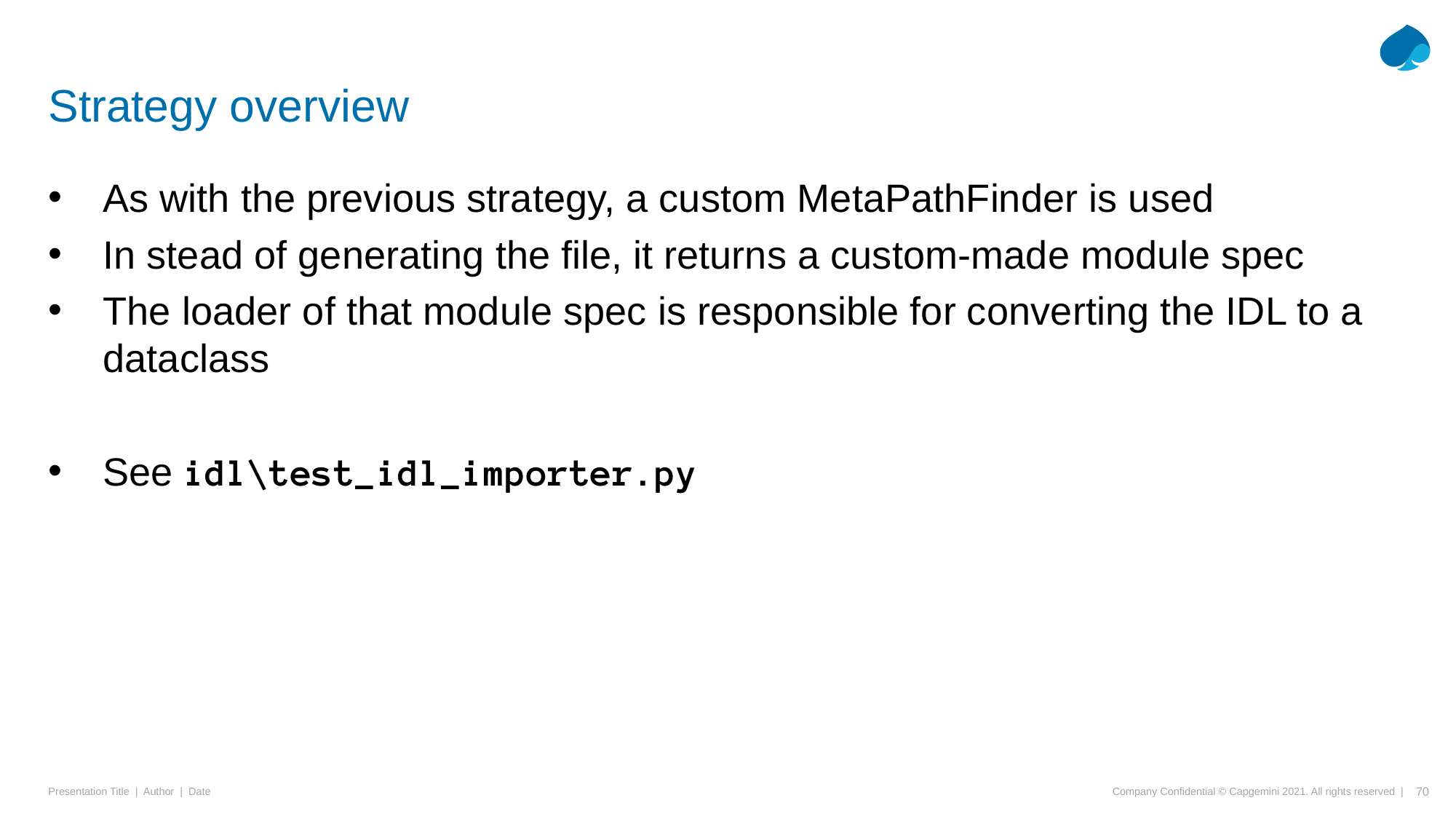

# Strategy overview
As with the previous strategy, a custom MetaPathFinder is used
In stead of generating the file, it returns a custom-made module spec
The loader of that module spec is responsible for converting the IDL to a dataclass

See idl\test_idl_importer.py